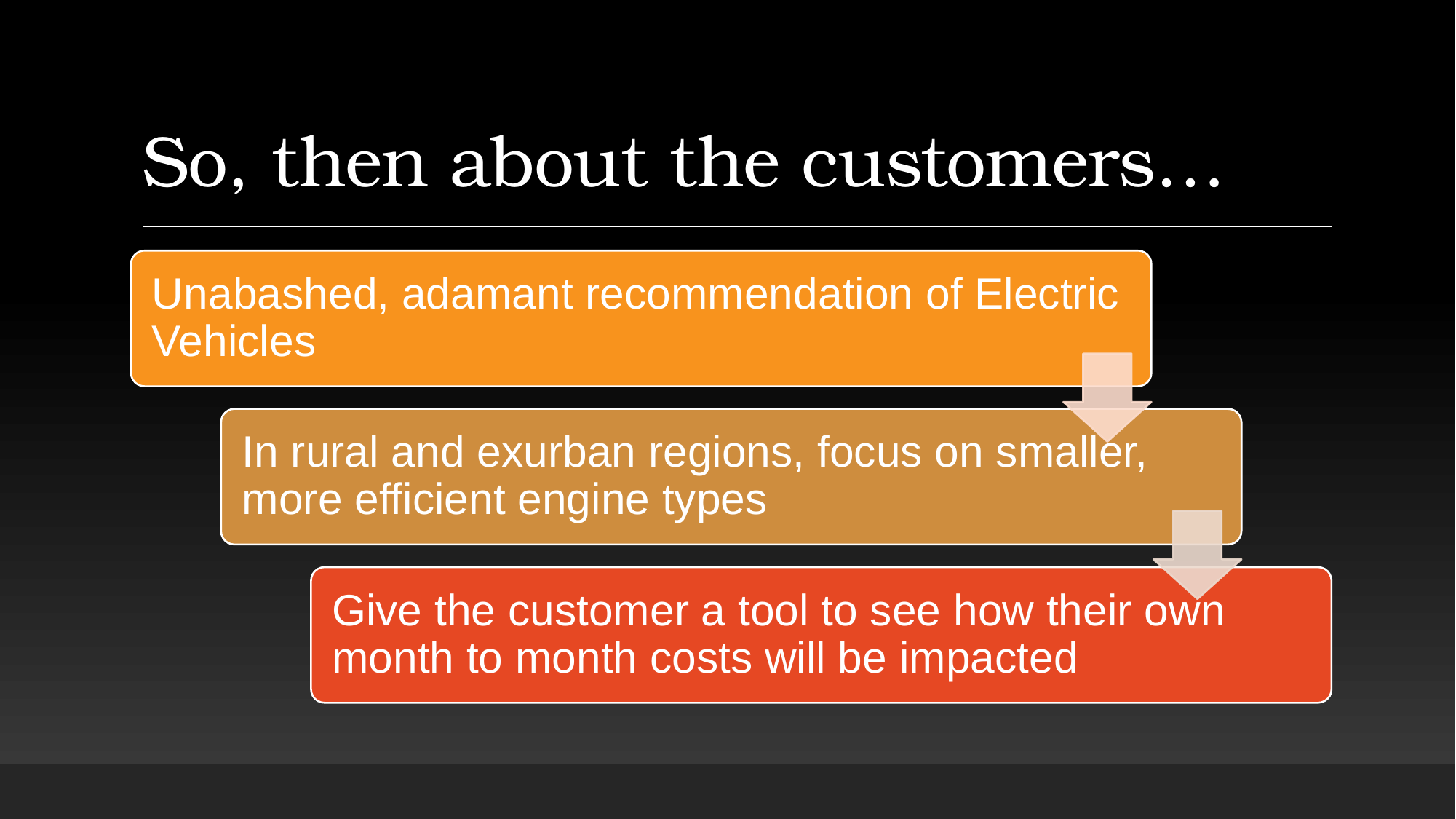

# So, then about the customers…
Unabashed, adamant recommendation of Electric Vehicles
In rural and exurban regions, focus on smaller, more efficient engine types
Give the customer a tool to see how their own month to month costs will be impacted